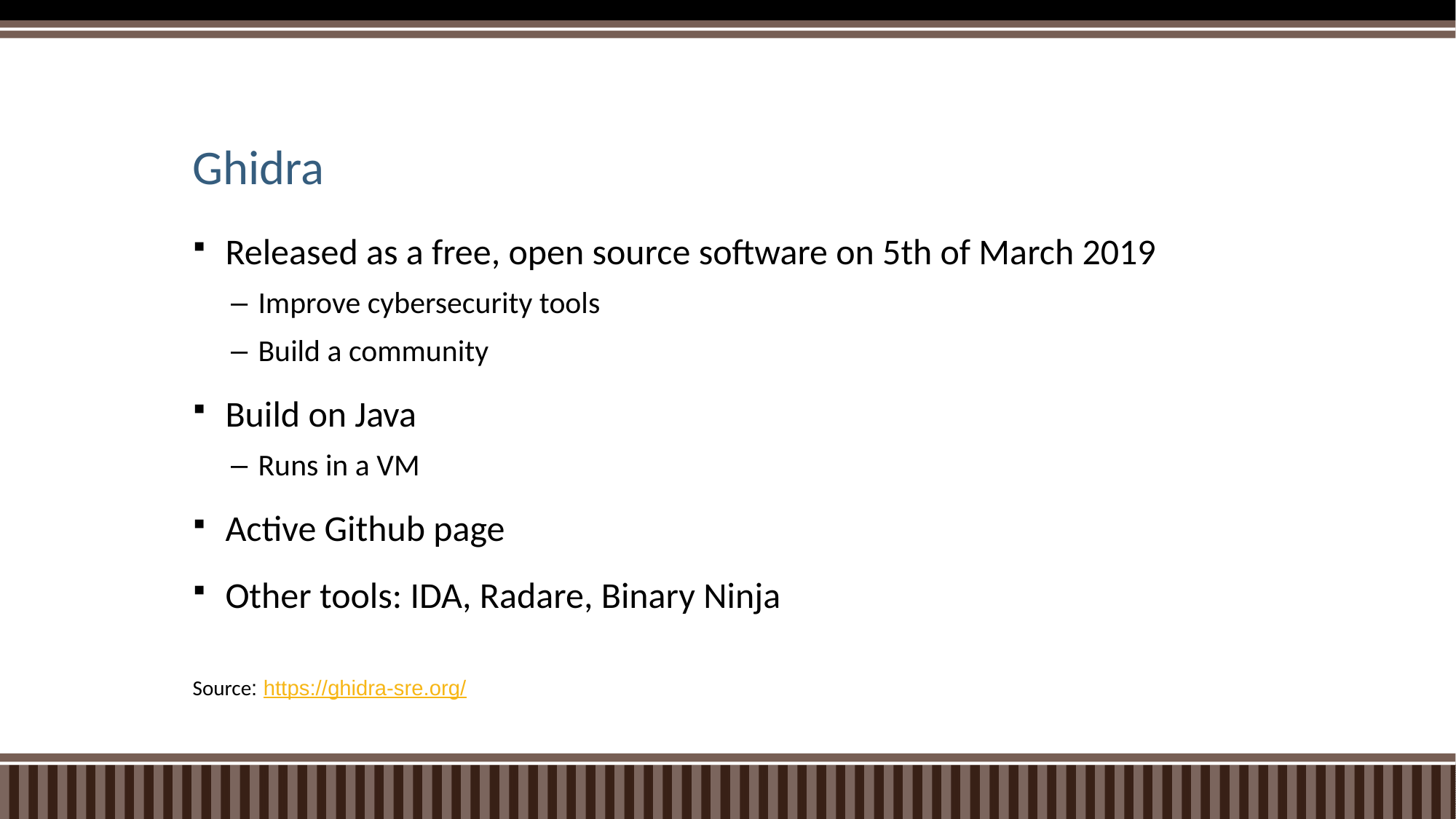

Ghidra
Released as a free, open source software on 5th of March 2019
Improve cybersecurity tools
Build a community
Build on Java
Runs in a VM
Active Github page
Other tools: IDA, Radare, Binary Ninja

Source: https://ghidra-sre.org/